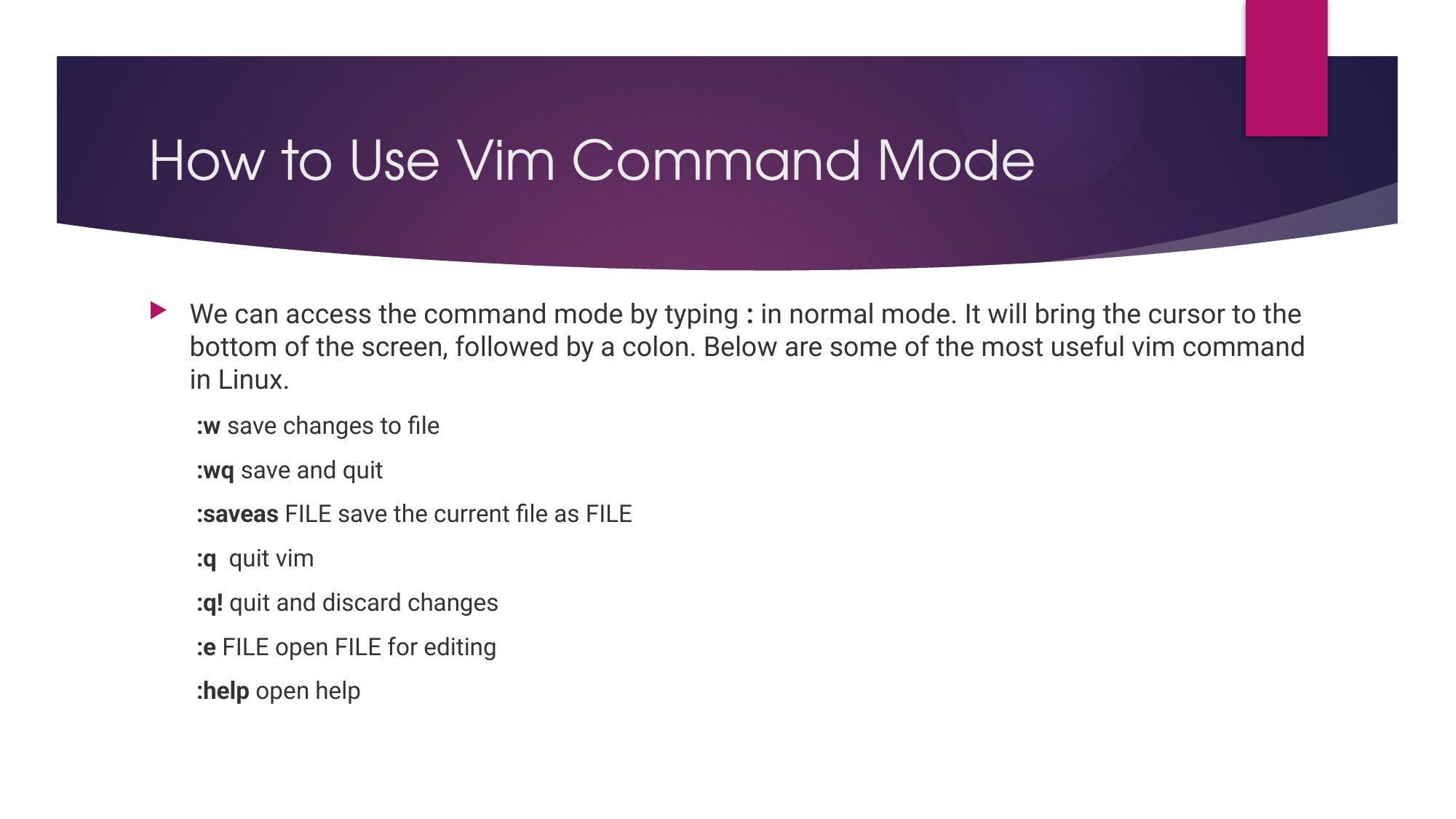

# How to Use Vim Command Mode
We can access the command mode by typing : in normal mode. It will bring the cursor to the bottom of the screen, followed by a colon. Below are some of the most useful vim command in Linux.
:w save changes to file
:wq save and quit
:saveas FILE save the current file as FILE
:q  quit vim
:q! quit and discard changes
:e FILE open FILE for editing
:help open help